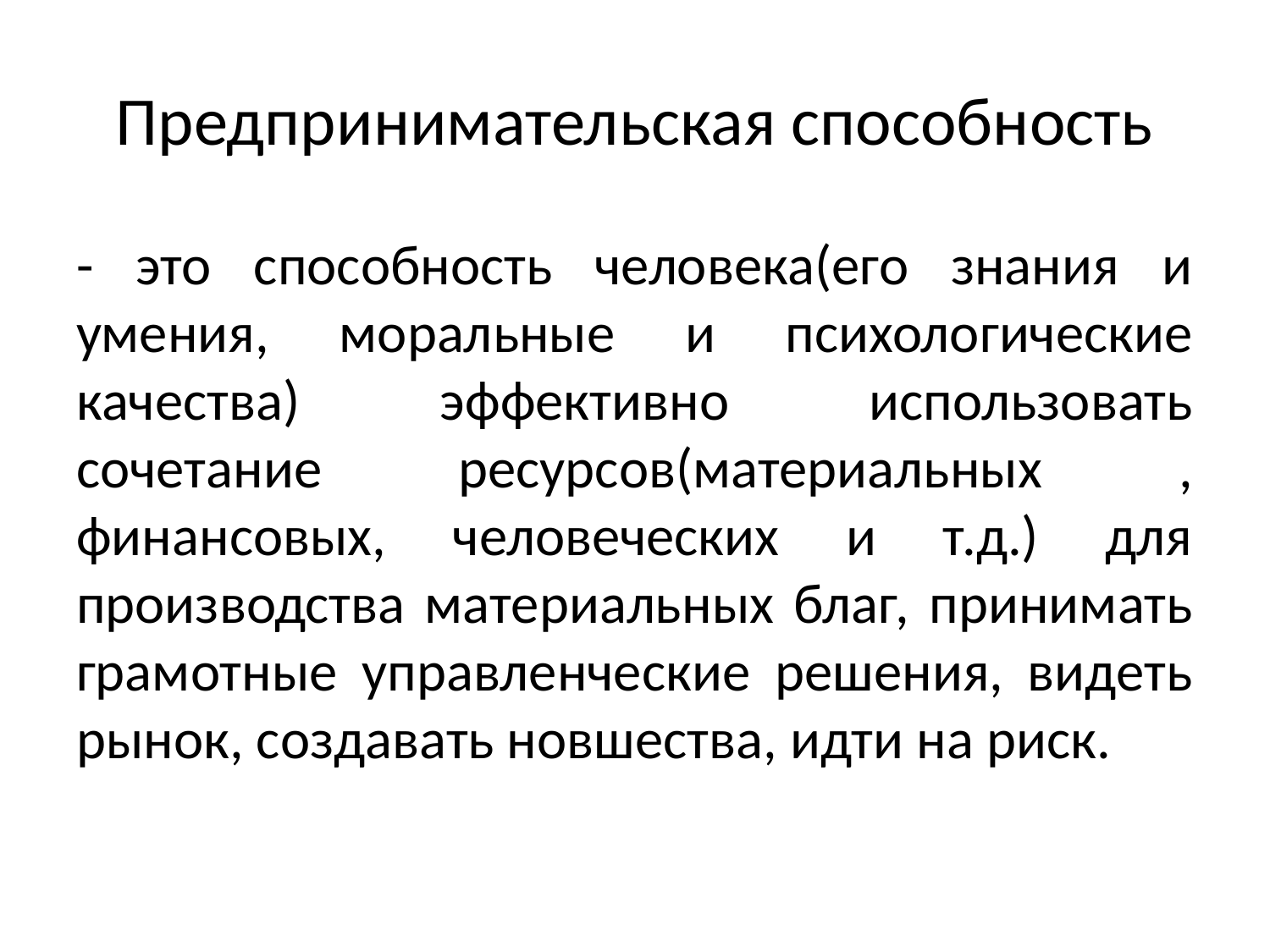

# Предпринимательская способность
- это способность человека(его знания и умения, моральные и психологические качества) эффективно использовать сочетание ресурсов(материальных , финансовых, человеческих и т.д.) для производства материальных благ, принимать грамотные управленческие решения, видеть рынок, создавать новшества, идти на риск.